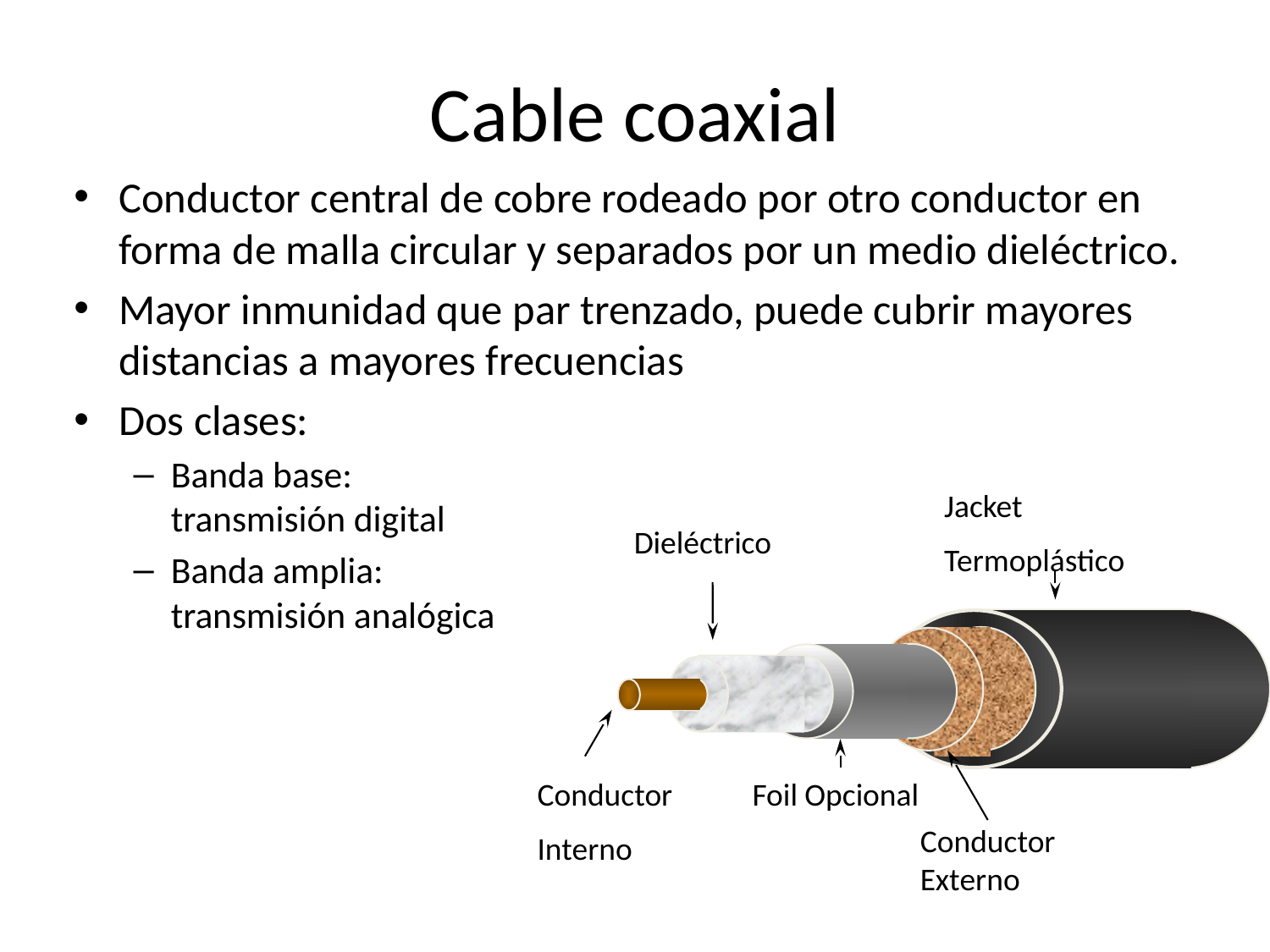

# Cable coaxial
Conductor central de cobre rodeado por otro conductor en forma de malla circular y separados por un medio dieléctrico.
Mayor inmunidad que par trenzado, puede cubrir mayores distancias a mayores frecuencias
Dos clases:
Banda base:
transmisión digital
Banda amplia:
transmisión analógica
Jacket
Termoplástico
Dieléctrico

Conductor
Interno
Foil Opcional
Conductor Externo